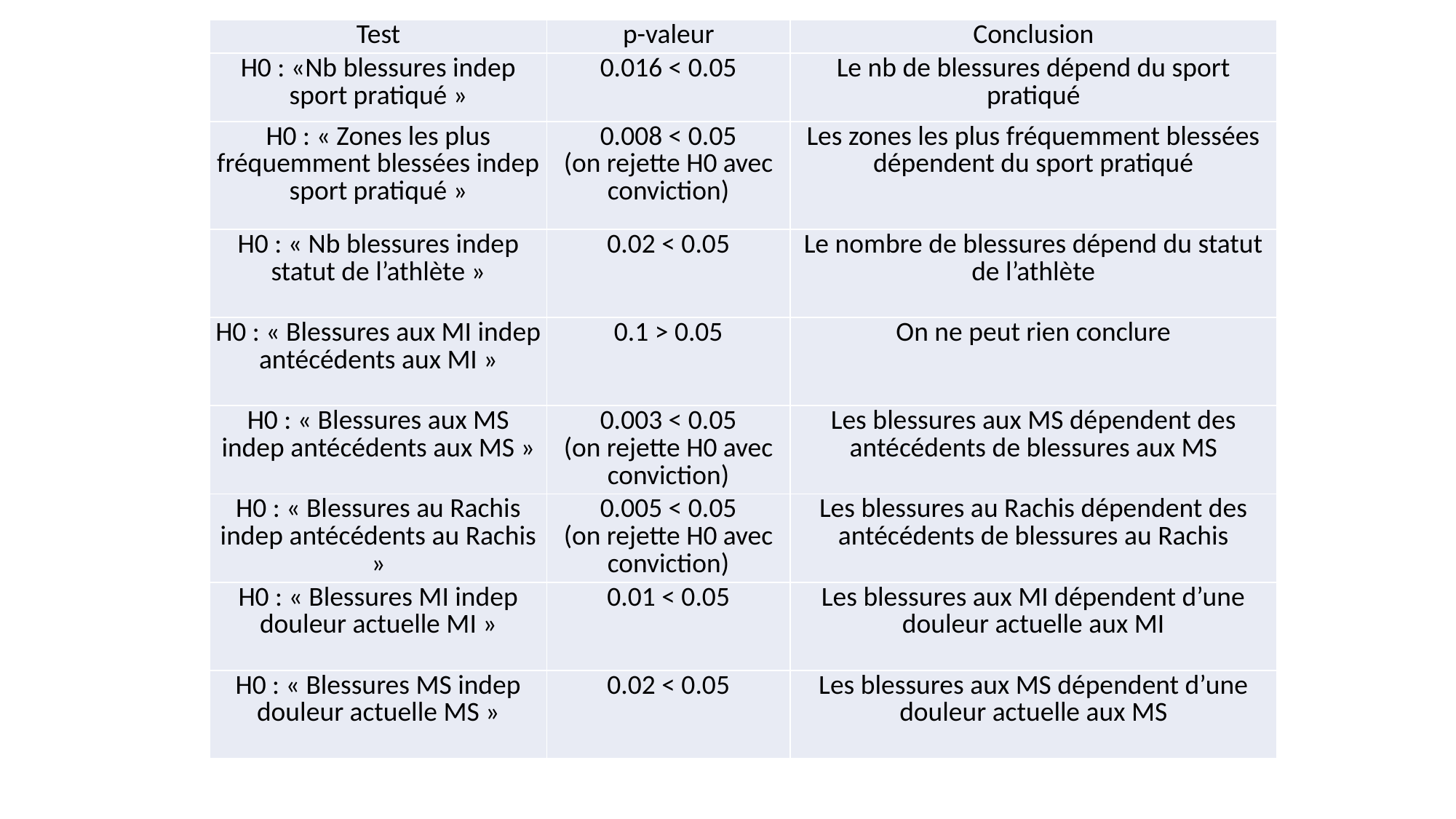

| Test | p-valeur | Conclusion |
| --- | --- | --- |
| H0 : «Nb blessures indep sport pratiqué » | 0.016 < 0.05 | Le nb de blessures dépend du sport pratiqué |
| H0 : « Zones les plus fréquemment blessées indep sport pratiqué » | 0.008 < 0.05 (on rejette H0 avec conviction) | Les zones les plus fréquemment blessées dépendent du sport pratiqué |
| H0 : « Nb blessures indep statut de l’athlète » | 0.02 < 0.05 | Le nombre de blessures dépend du statut de l’athlète |
| H0 : « Blessures aux MI indep antécédents aux MI » | 0.1 > 0.05 | On ne peut rien conclure |
| H0 : « Blessures aux MS indep antécédents aux MS » | 0.003 < 0.05 (on rejette H0 avec conviction) | Les blessures aux MS dépendent des antécédents de blessures aux MS |
| H0 : « Blessures au Rachis indep antécédents au Rachis » | 0.005 < 0.05 (on rejette H0 avec conviction) | Les blessures au Rachis dépendent des antécédents de blessures au Rachis |
| H0 : « Blessures MI indep douleur actuelle MI » | 0.01 < 0.05 | Les blessures aux MI dépendent d’une douleur actuelle aux MI |
| H0 : « Blessures MS indep douleur actuelle MS » | 0.02 < 0.05 | Les blessures aux MS dépendent d’une douleur actuelle aux MS |